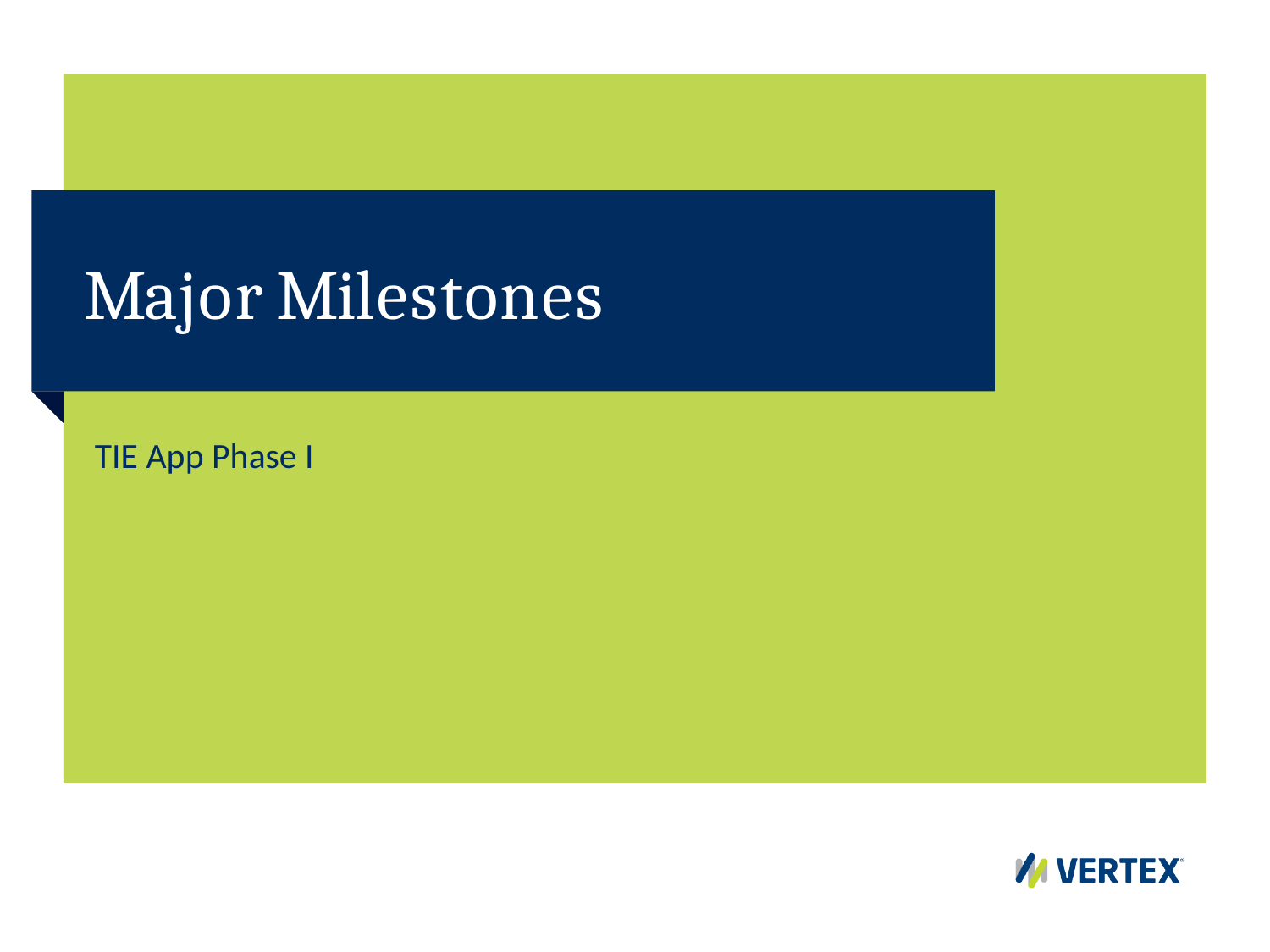

# Major Milestones
TIE App Phase I